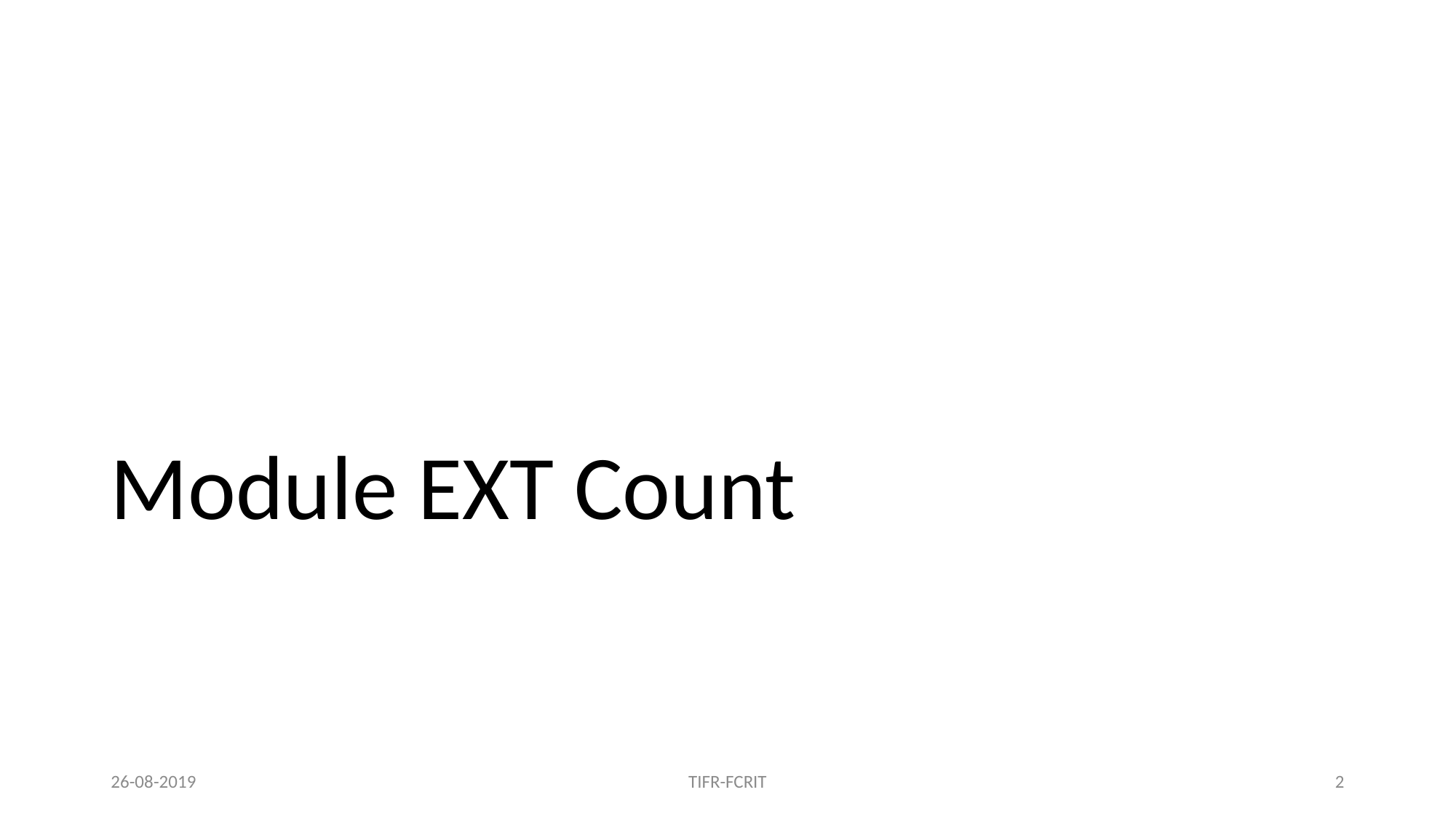

# Module EXT Count

26-08-2019
TIFR-FCRIT
2